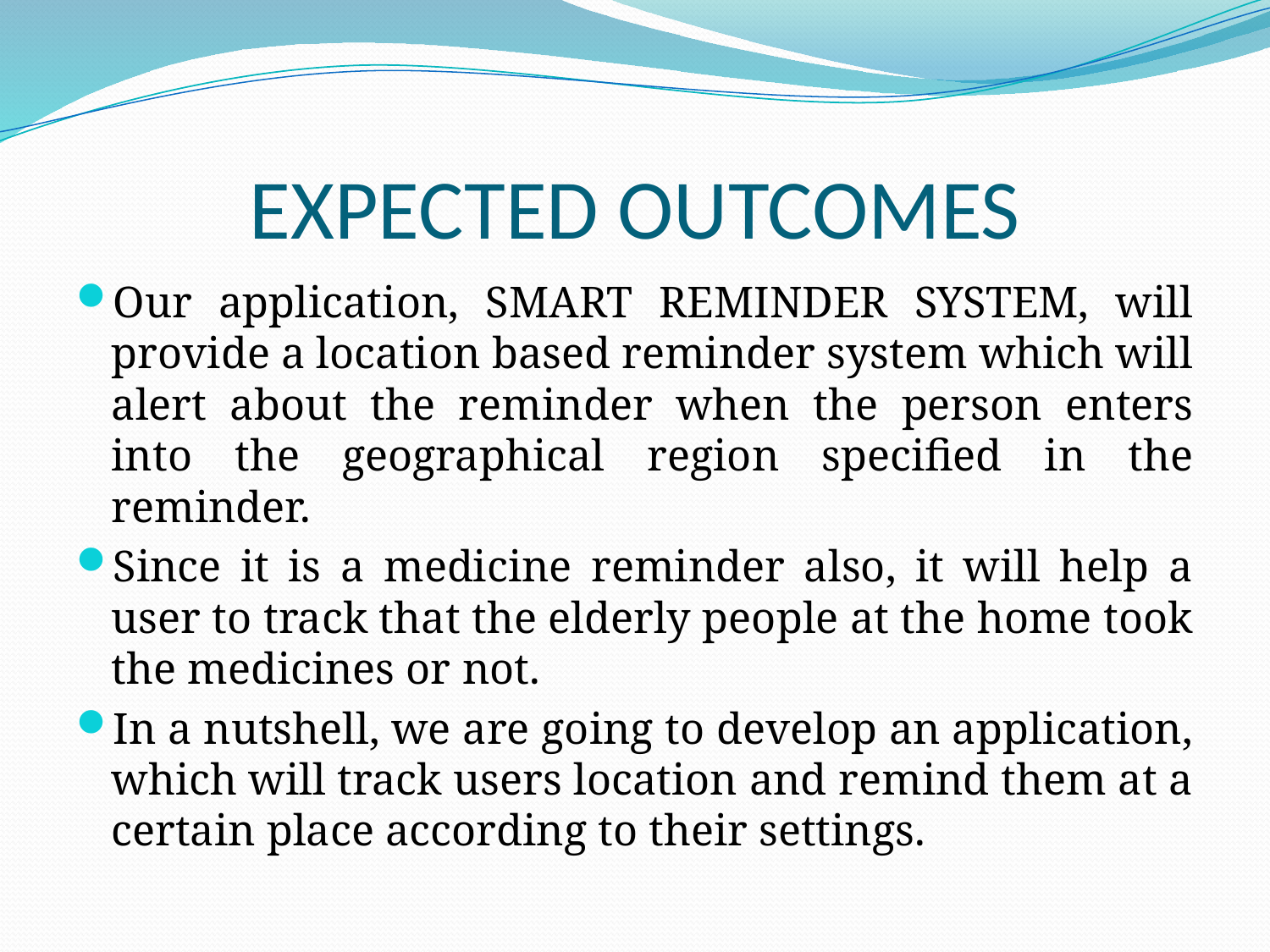

# EXPECTED OUTCOMES
Our application, SMART REMINDER SYSTEM, will provide a location based reminder system which will alert about the reminder when the person enters into the geographical region specified in the reminder.
Since it is a medicine reminder also, it will help a user to track that the elderly people at the home took the medicines or not.
In a nutshell, we are going to develop an application, which will track users location and remind them at a certain place according to their settings.